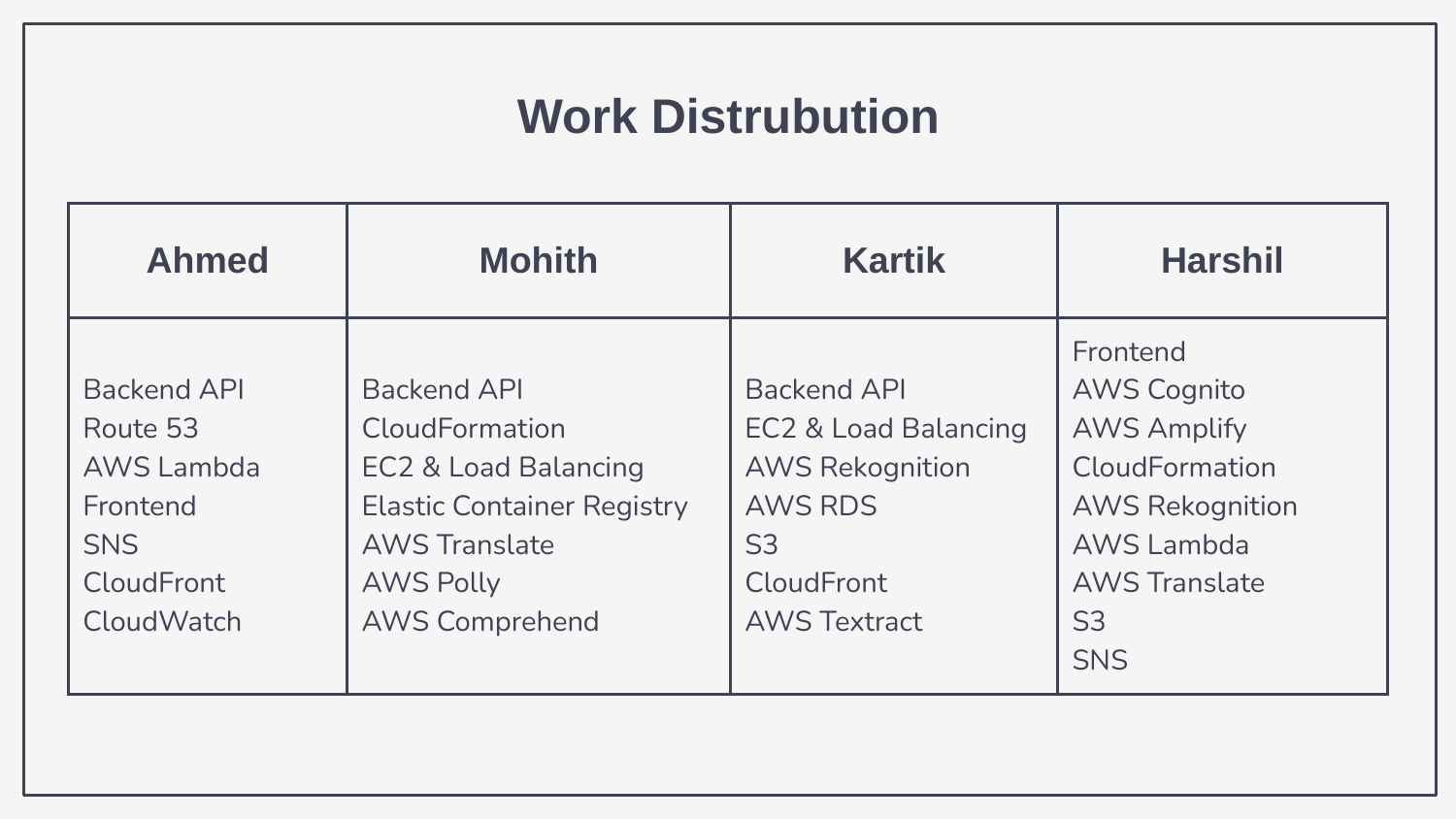

# Work Distrubution
| Ahmed | Mohith | Kartik | Harshil |
| --- | --- | --- | --- |
| Backend API Route 53 AWS Lambda Frontend SNS CloudFront CloudWatch | Backend API CloudFormation EC2 & Load Balancing Elastic Container Registry AWS Translate AWS Polly AWS Comprehend | Backend API EC2 & Load Balancing AWS Rekognition AWS RDS S3 CloudFront AWS Textract | Frontend AWS Cognito AWS Amplify CloudFormation AWS Rekognition AWS Lambda AWS Translate S3 SNS |